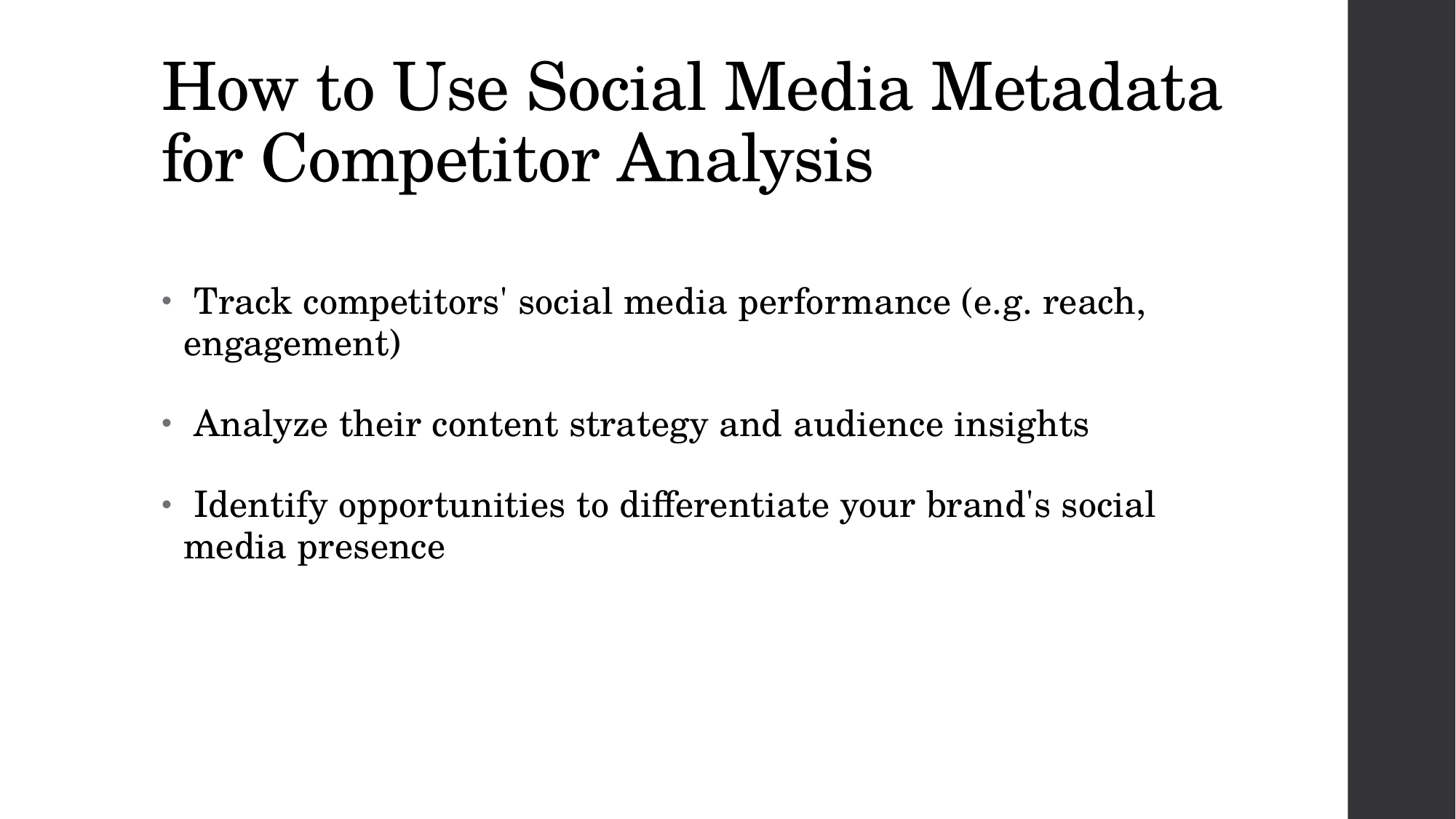

# How to Use Social Media Metadata for Competitor Analysis

 Track competitors' social media performance (e.g. reach, engagement)
 Analyze their content strategy and audience insights
 Identify opportunities to differentiate your brand's social media presence